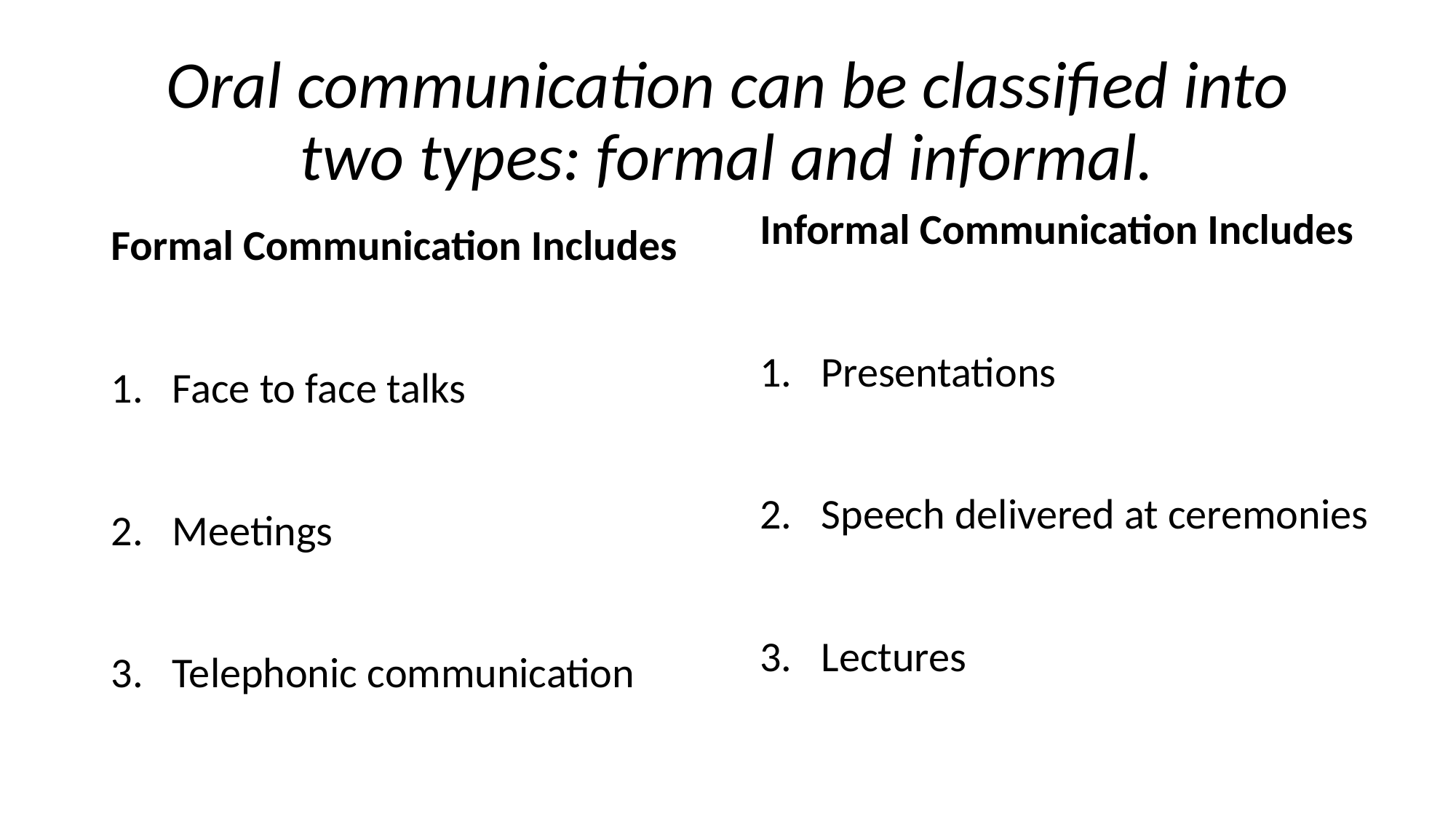

# Oral communication can be classified into two types: formal and informal.
Informal Communication Includes
Presentations
Speech delivered at ceremonies
Lectures
Formal Communication Includes
Face to face talks
Meetings
Telephonic communication